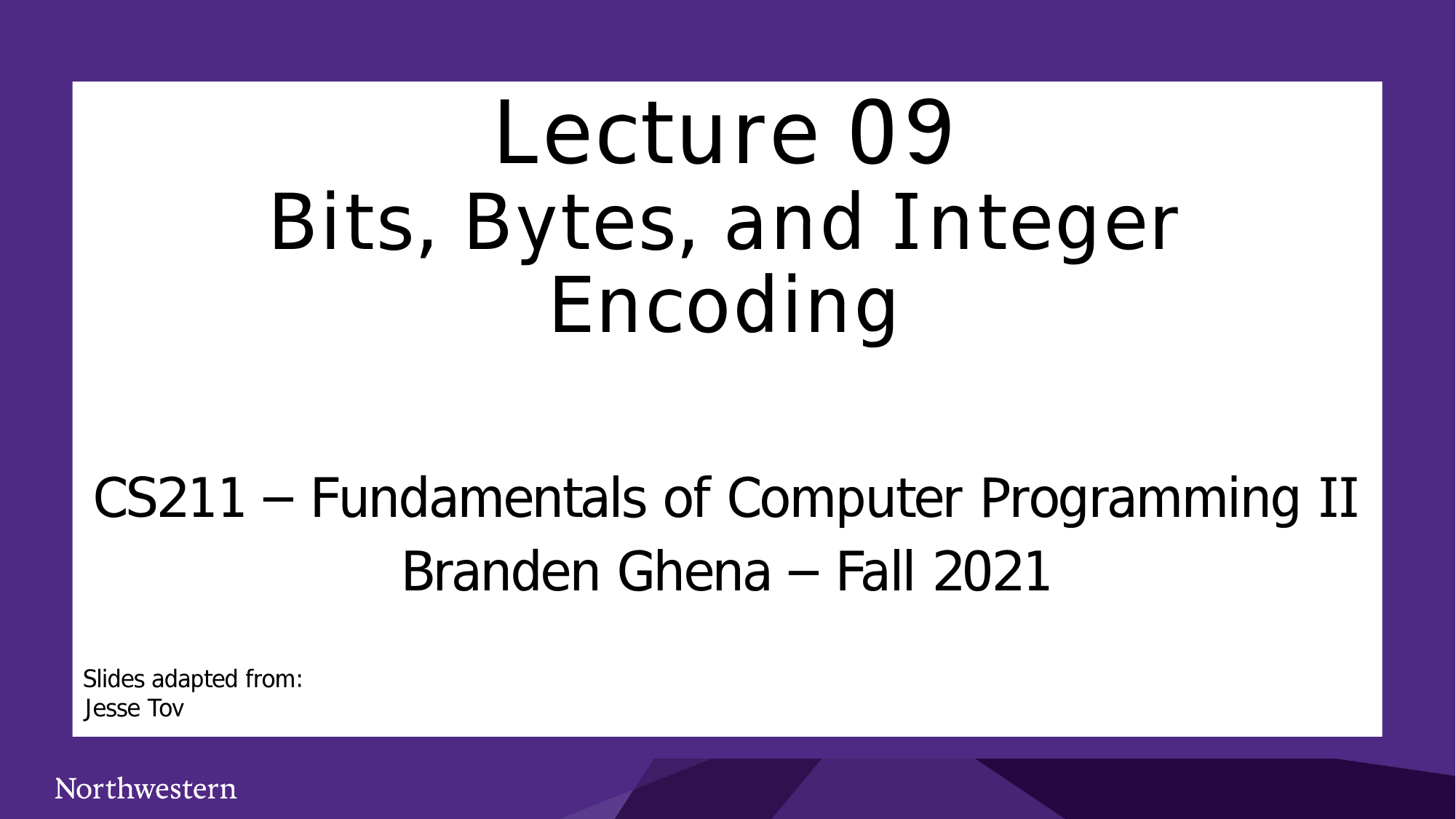

# Lecture 09 Bits, Bytes, and Integer Encoding
CS211 – Fundamentals of Computer Programming II
Branden Ghena – Fall 2021
Slides adapted from:
Jesse Tov